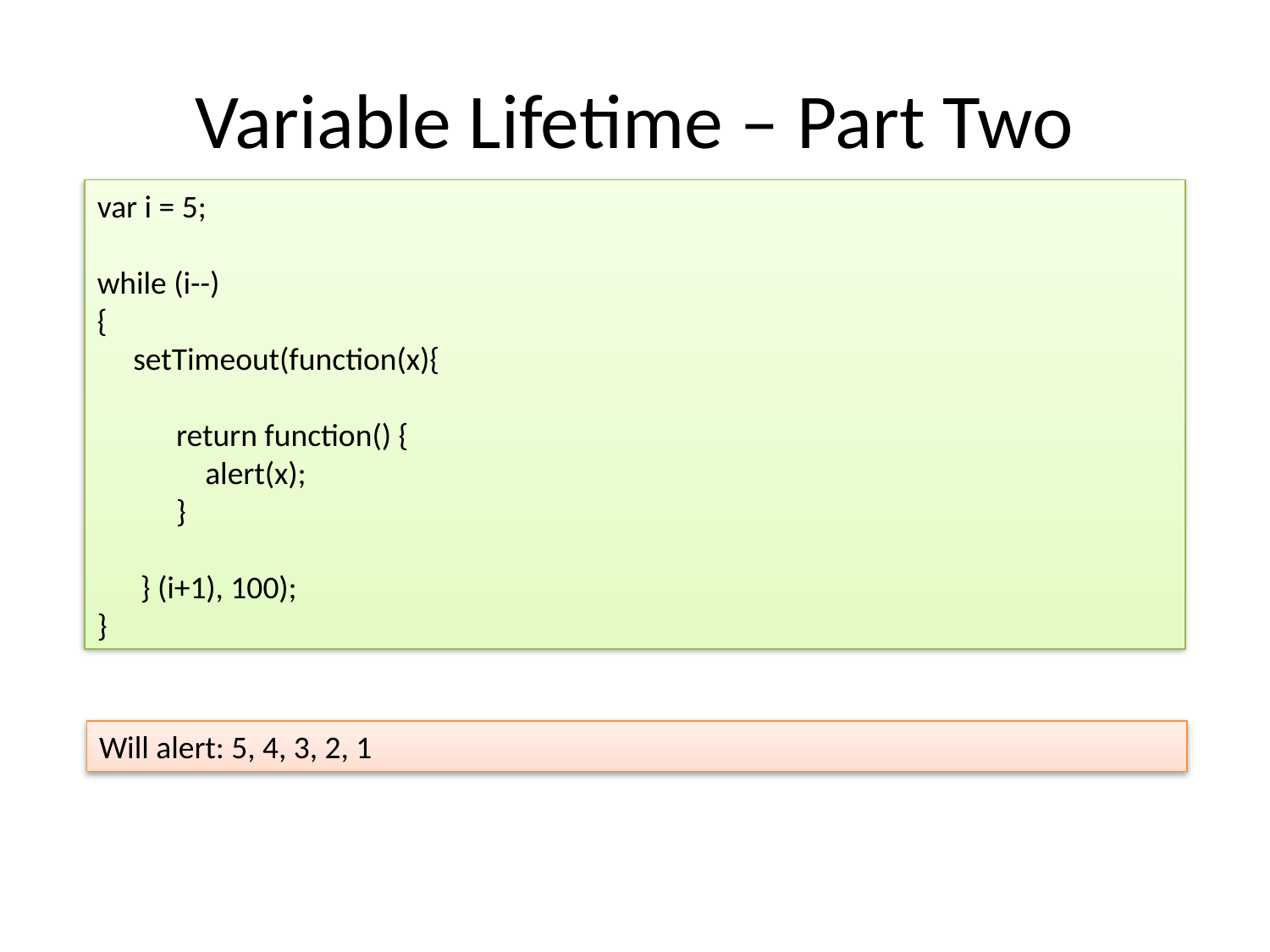

# Variable Lifetime – Part Two
var i = 5;

while (i--)
{
     setTimeout(function(x){

           return function() {
               alert(x);
           }

      } (i+1), 100);
}
Will alert: 5, 4, 3, 2, 1